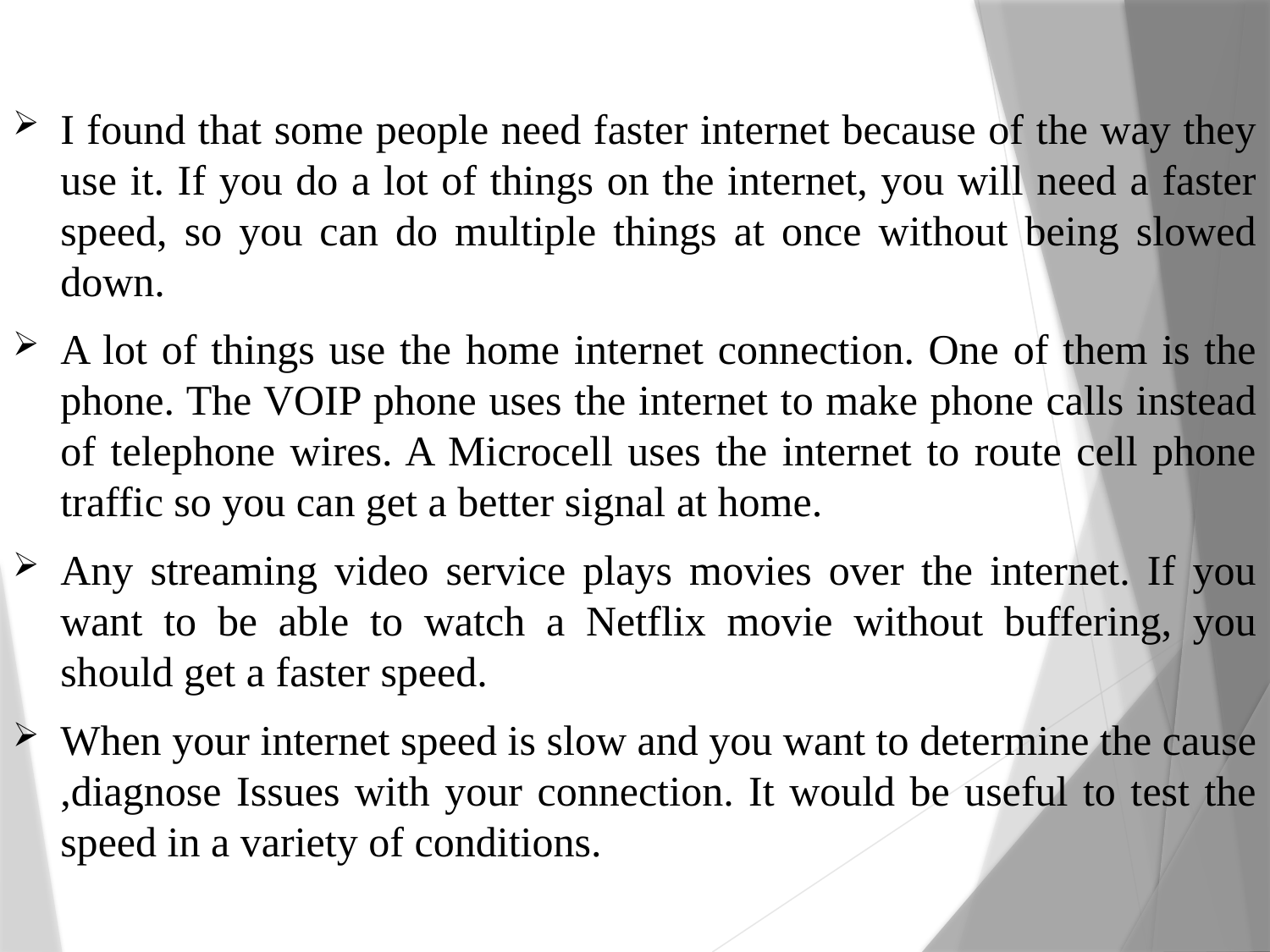

I found that some people need faster internet because of the way they use it. If you do a lot of things on the internet, you will need a faster speed, so you can do multiple things at once without being slowed down.
A lot of things use the home internet connection. One of them is the phone. The VOIP phone uses the internet to make phone calls instead of telephone wires. A Microcell uses the internet to route cell phone traffic so you can get a better signal at home.
Any streaming video service plays movies over the internet. If you want to be able to watch a Netflix movie without buffering, you should get a faster speed.
When your internet speed is slow and you want to determine the cause ,diagnose Issues with your connection. It would be useful to test the speed in a variety of conditions.